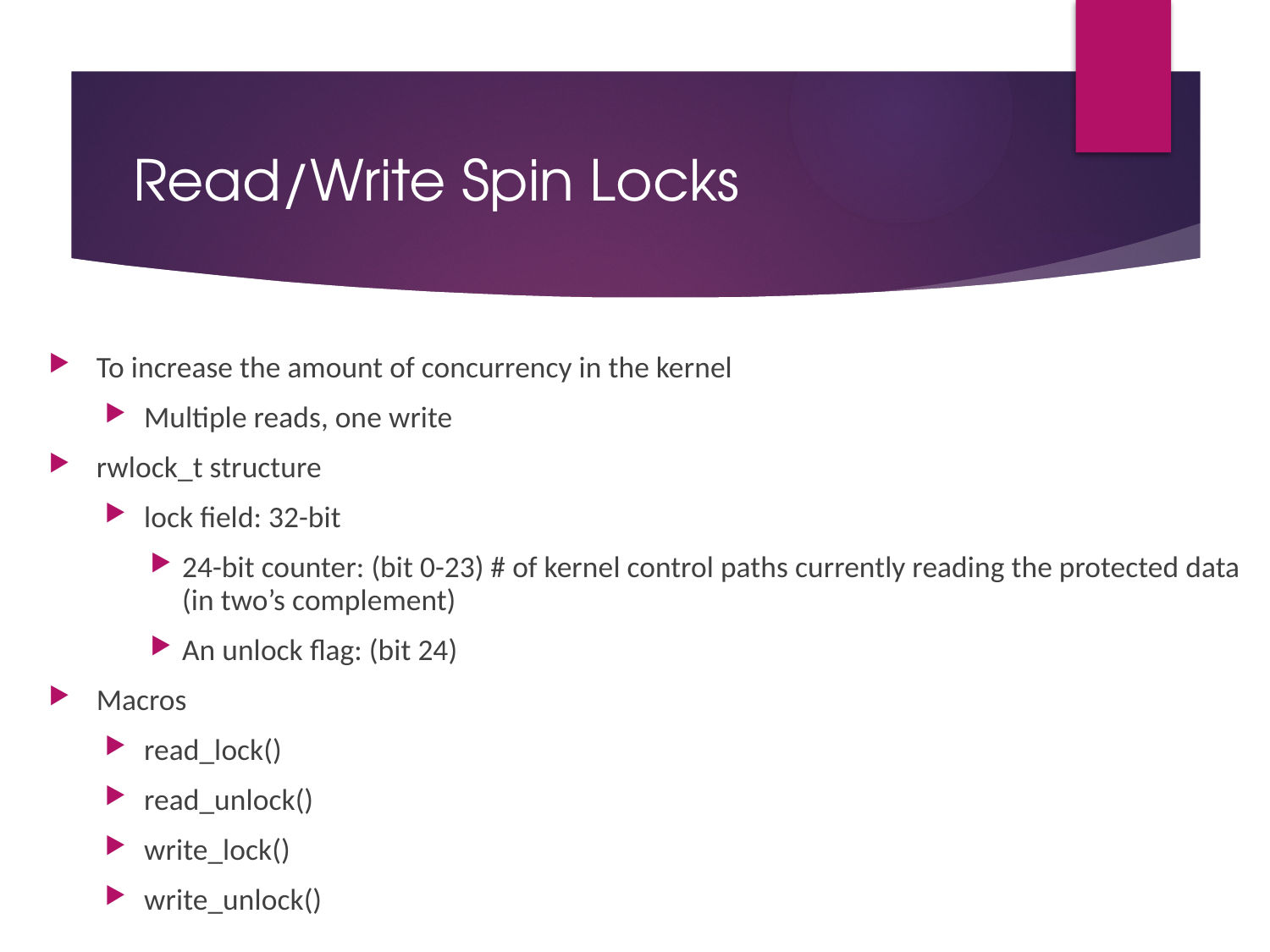

# Read/Write Spin Locks
To increase the amount of concurrency in the kernel
Multiple reads, one write
rwlock_t structure
lock field: 32-bit
24-bit counter: (bit 0-23) # of kernel control paths currently reading the protected data (in two’s complement)
An unlock flag: (bit 24)
Macros
read_lock()
read_unlock()
write_lock()
write_unlock()